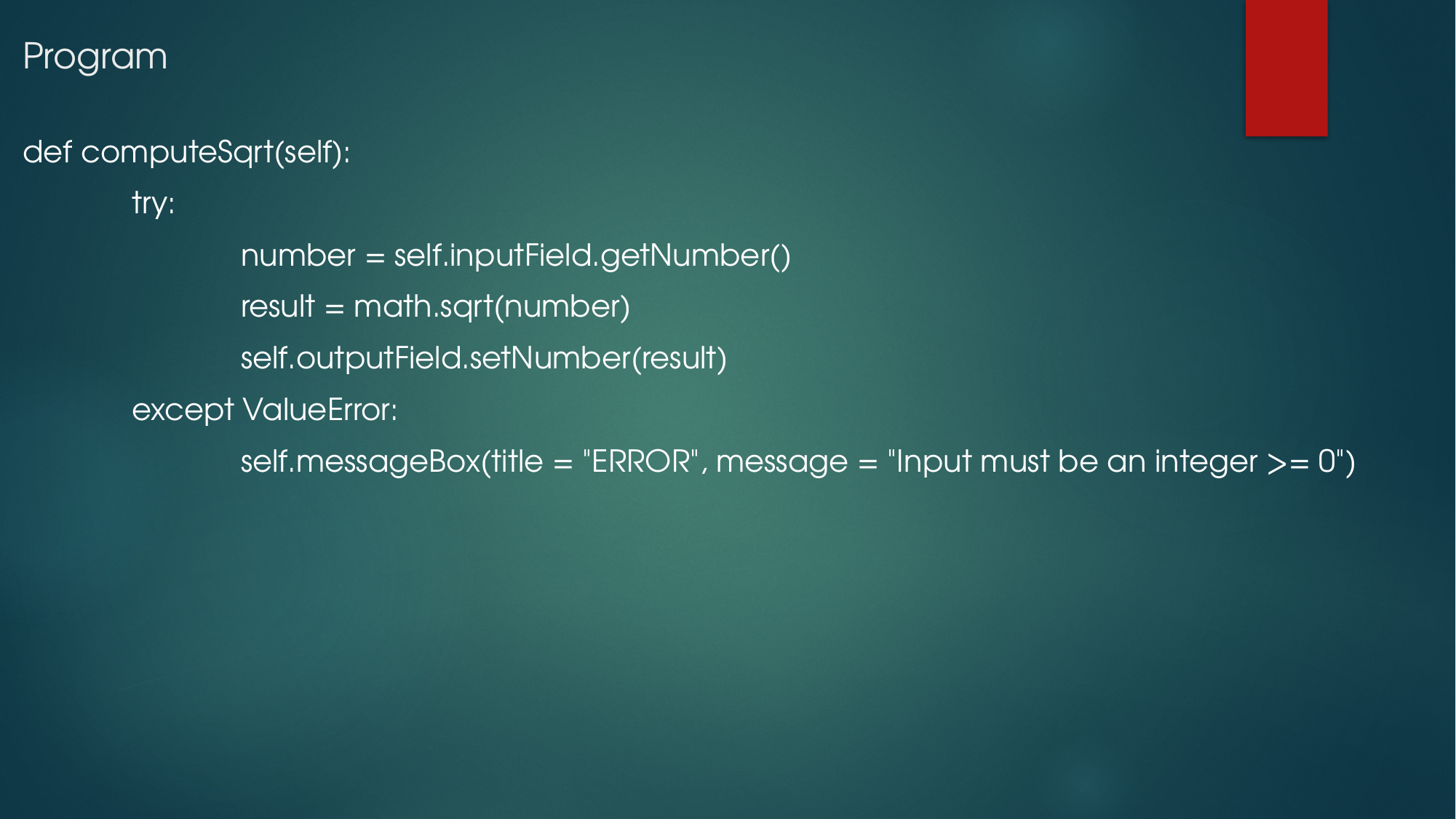

# Program
def computeSqrt(self):
	try:
		number = self.inputField.getNumber()
		result = math.sqrt(number)
		self.outputField.setNumber(result)
	except ValueError:
		self.messageBox(title = "ERROR", message = "Input must be an integer >= 0")